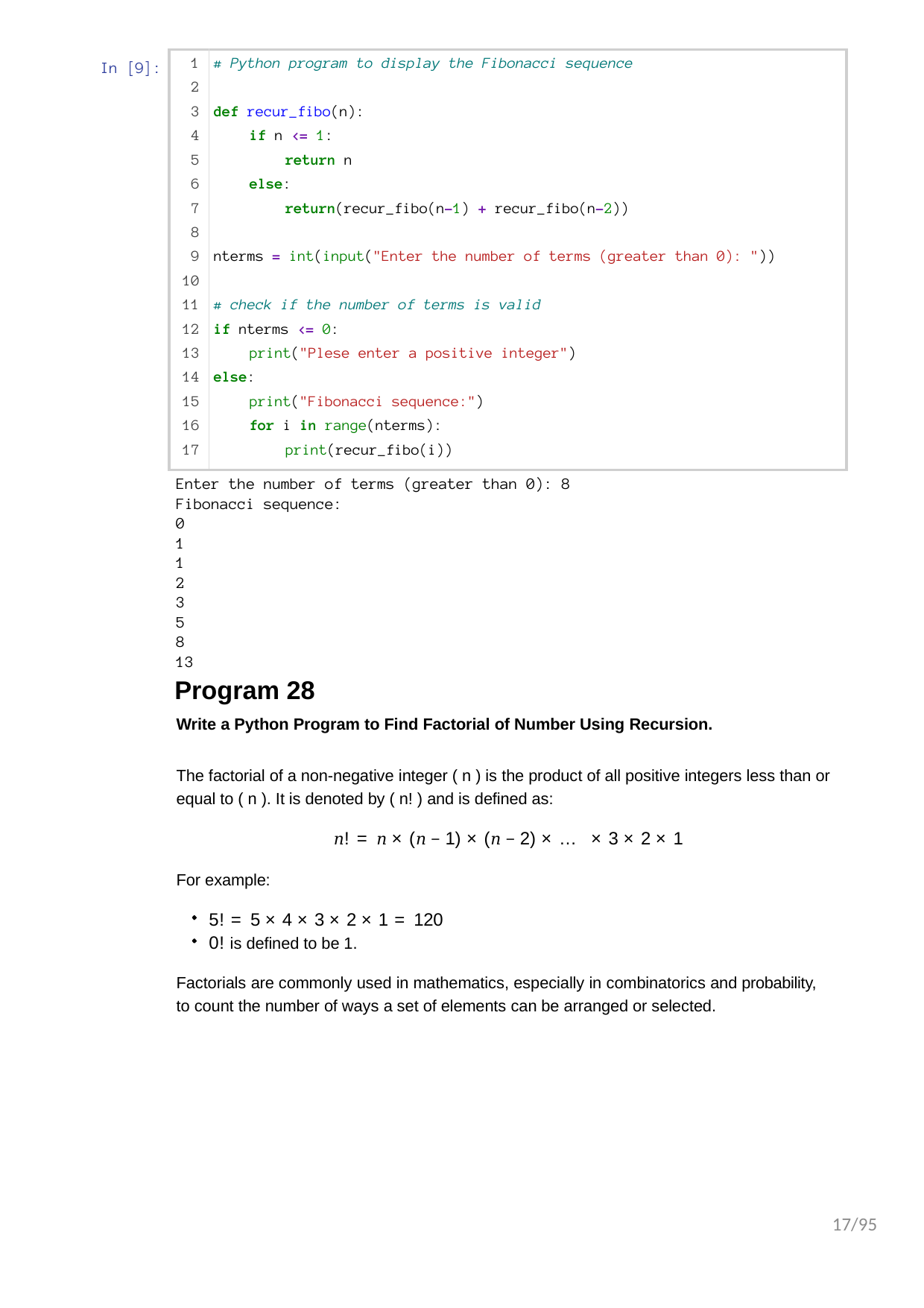

| 1 | # Python program to display the Fibonacci sequence |
| --- | --- |
| 2 |  |
| 3 | def recur\_fibo(n): |
| 4 | if n <= 1: |
| 5 | return n |
| 6 | else: |
| 7 | return(recur\_fibo(n-1) + recur\_fibo(n-2)) |
| 8 |  |
| 9 | nterms = int(input("Enter the number of terms (greater than 0): ")) |
| 10 |  |
| 11 | # check if the number of terms is valid |
| 12 | if nterms <= 0: |
| 13 | print("Plese enter a positive integer") |
| 14 | else: |
| 15 | print("Fibonacci sequence:") |
| 16 | for i in range(nterms): |
| 17 | print(recur\_fibo(i)) |
In [9]:
Enter the number of terms (greater than 0): 8  Fibonacci sequence:
0
1
1
2
3
5
8
13
Program 28
Write a Python Program to Find Factorial of Number Using Recursion.

The factorial of a non-negative integer ( n ) is the product of all positive integers less than or  equal to ( n ). It is denoted by ( n! ) and is defined as:

𝑛! = 𝑛 × (𝑛 − 1) × (𝑛 − 2) × … × 3 × 2 × 1

For example:

5! = 5 × 4 × 3 × 2 × 1 = 120
0! is defined to be 1.
Factorials are commonly used in mathematics, especially in combinatorics and probability,  to count the number of ways a set of elements can be arranged or selected.

17/95